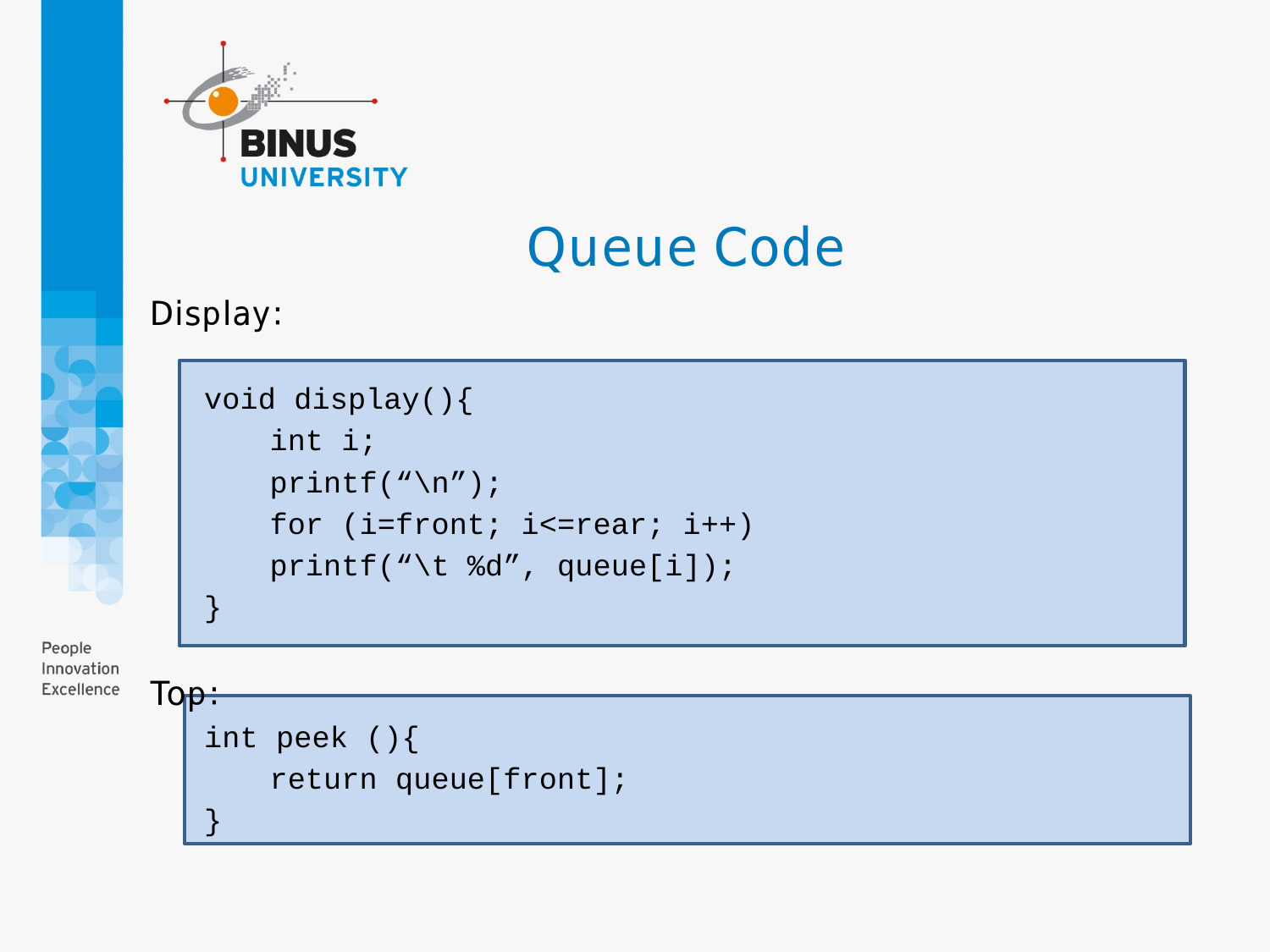

# Queue Code
Display:

   void display(){
		int i;
		printf(“\n”);
		for (i=front; i<=rear; i++)
			printf(“\t %d”, queue[i]);
   }

Top:
   int peek (){
		return queue[front];
   }